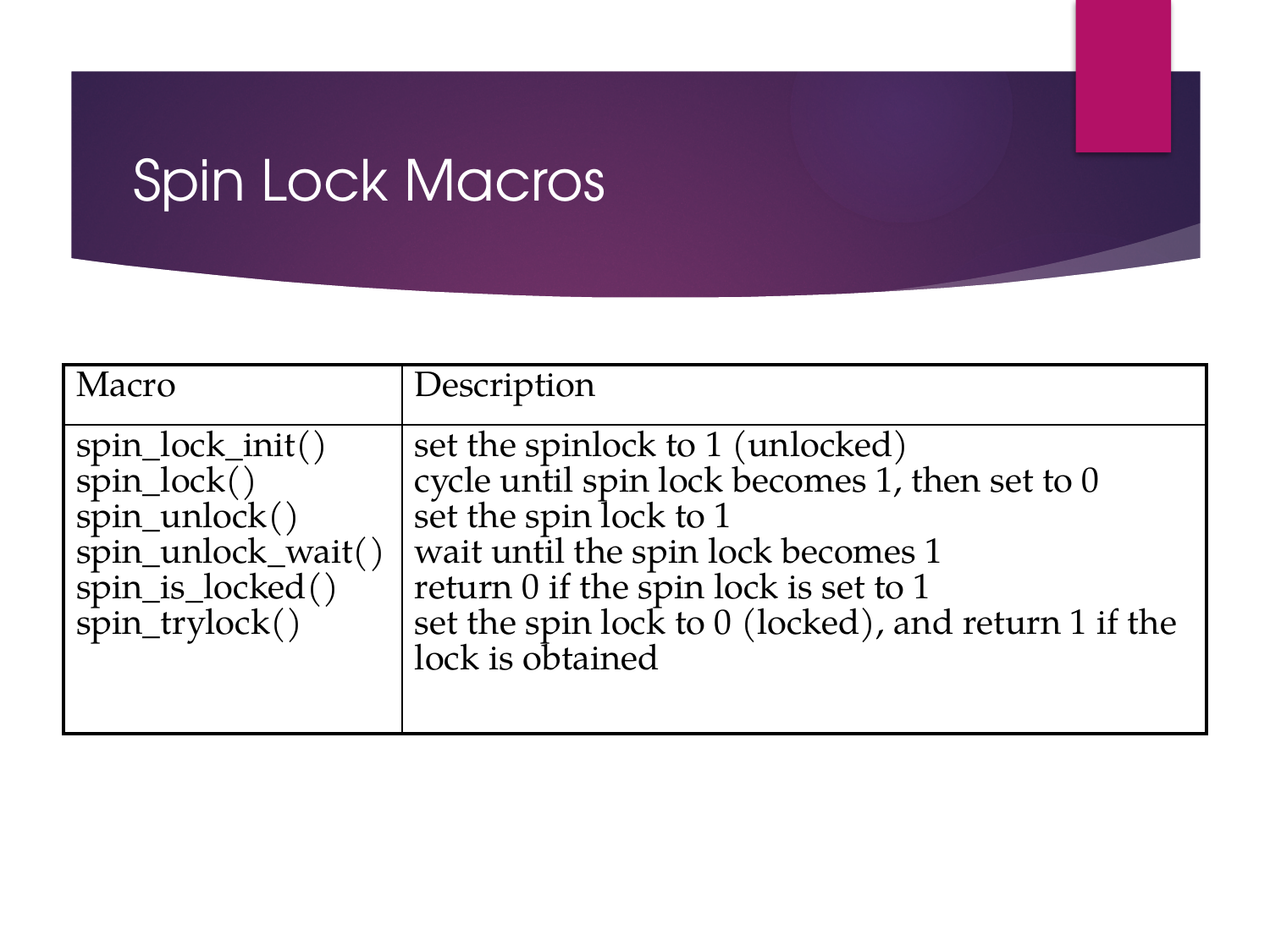

# Spin Lock Macros
| Macro | Description |
| --- | --- |
| spin\_lock\_init() spin\_lock() spin\_unlock() spin\_unlock\_wait() spin\_is\_locked() spin\_trylock() | set the spinlock to 1 (unlocked) cycle until spin lock becomes 1, then set to 0 set the spin lock to 1 wait until the spin lock becomes 1 return 0 if the spin lock is set to 1 set the spin lock to 0 (locked), and return 1 if the lock is obtained |